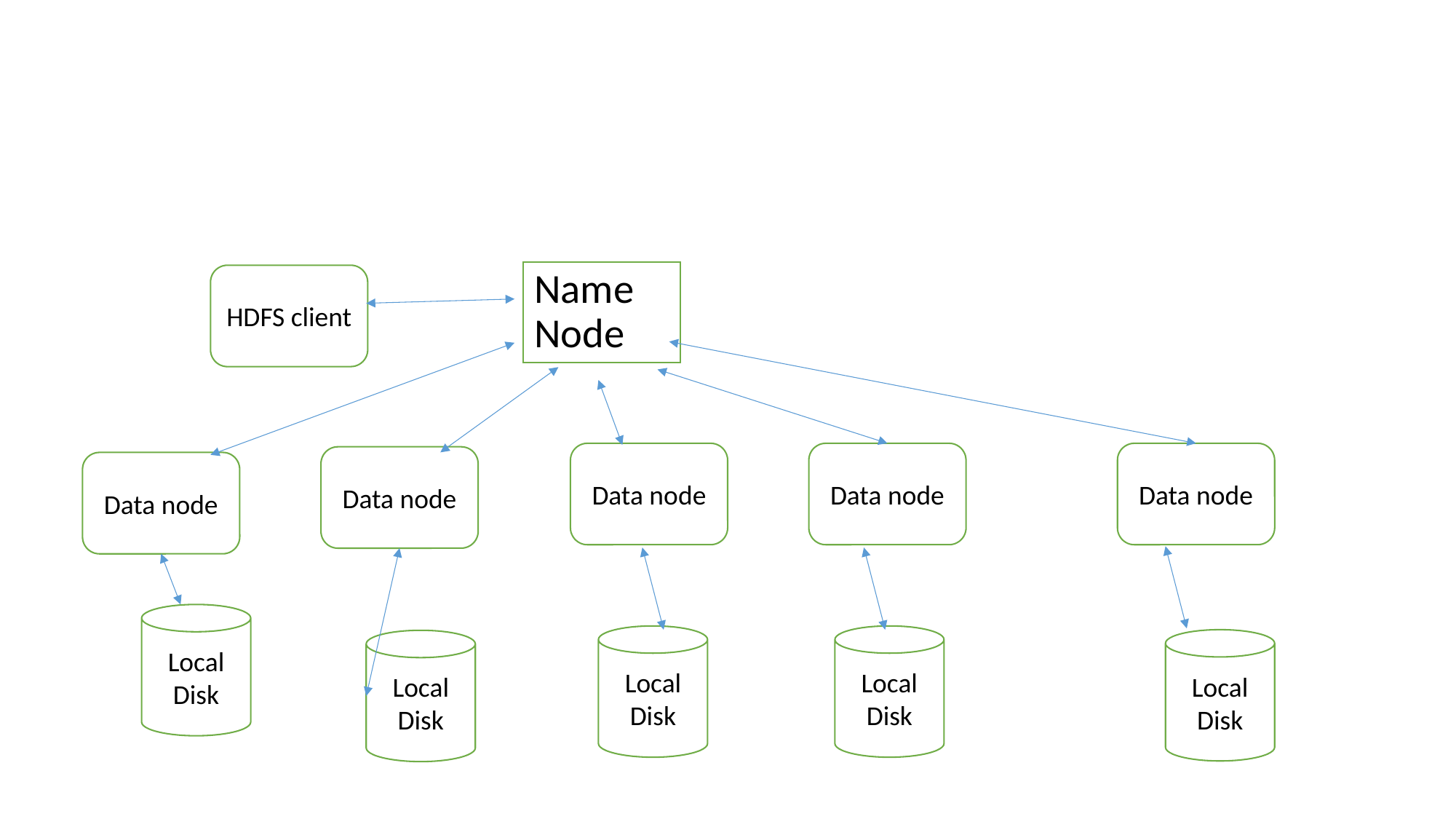

#
Name Node
HDFS client
Data node
Data node
Data node
Data node
Data node
Local Disk
Local Disk
Local Disk
Local Disk
Local Disk